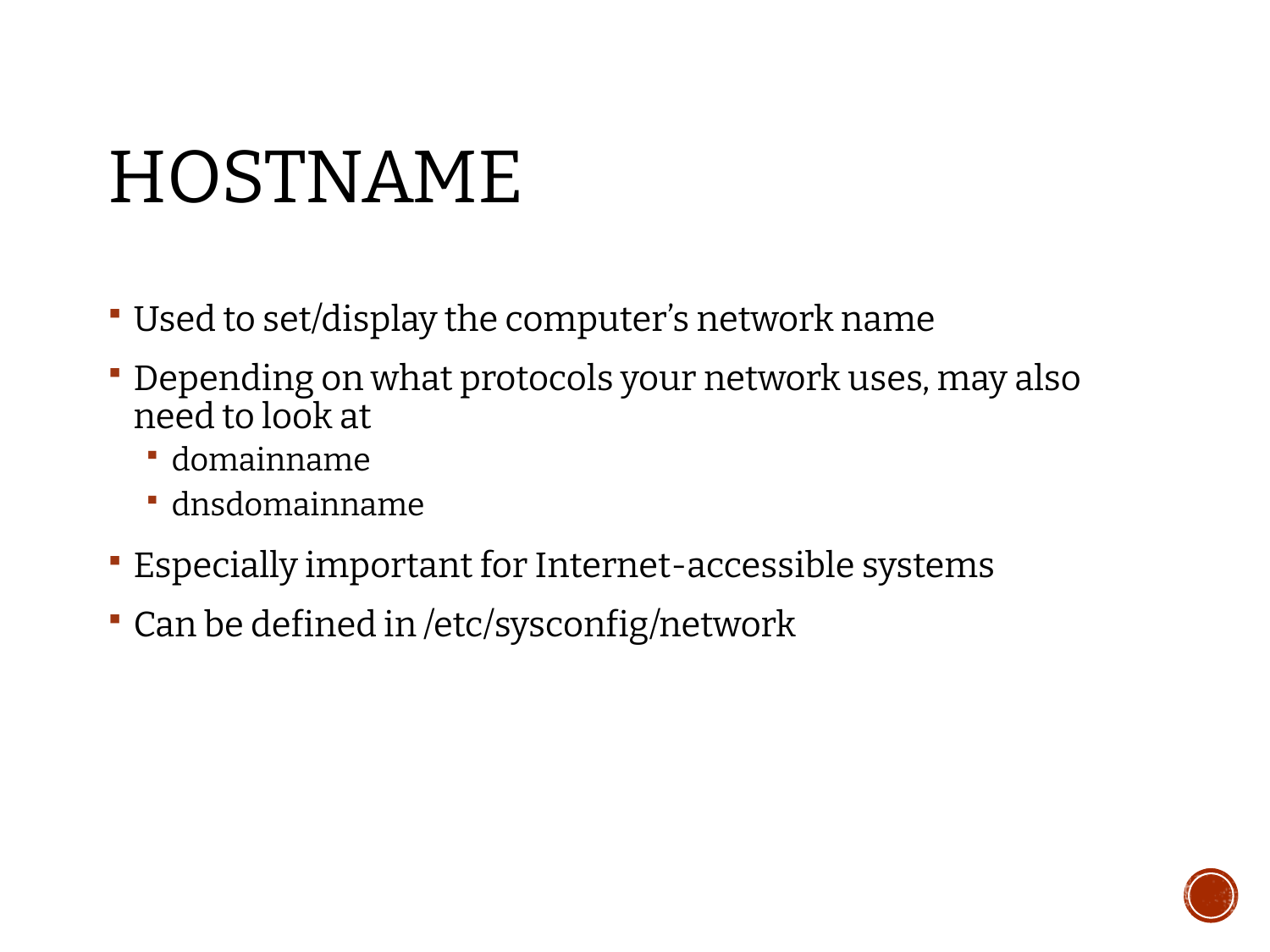

# hostname
Used to set/display the computer’s network name
Depending on what protocols your network uses, may also need to look at
domainname
dnsdomainname
Especially important for Internet-accessible systems
Can be defined in /etc/sysconfig/network